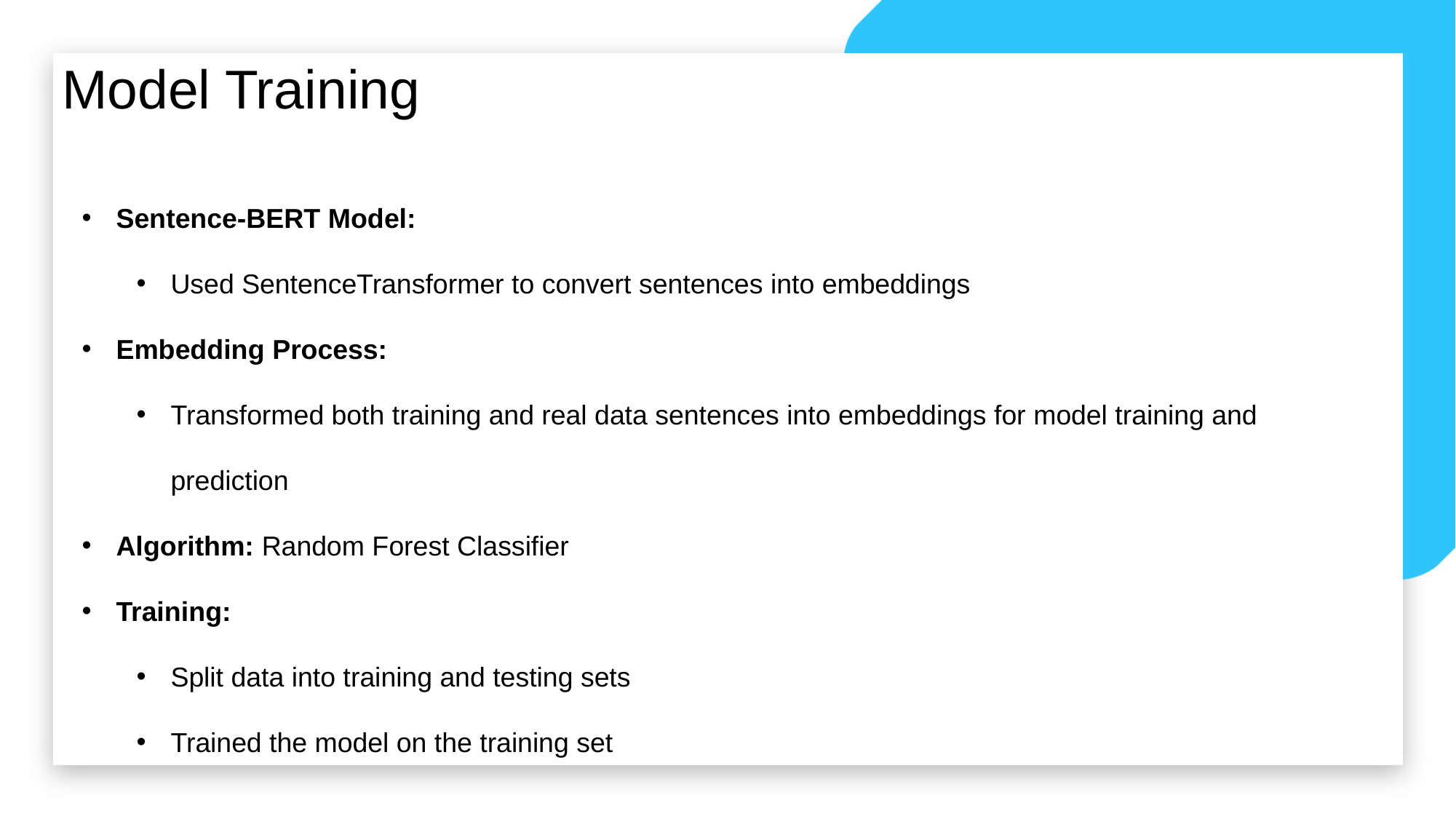

# Model Training
Sentence-BERT Model:
Used SentenceTransformer to convert sentences into embeddings
Embedding Process:
Transformed both training and real data sentences into embeddings for model training and prediction
Algorithm: Random Forest Classifier
Training:
Split data into training and testing sets
Trained the model on the training set